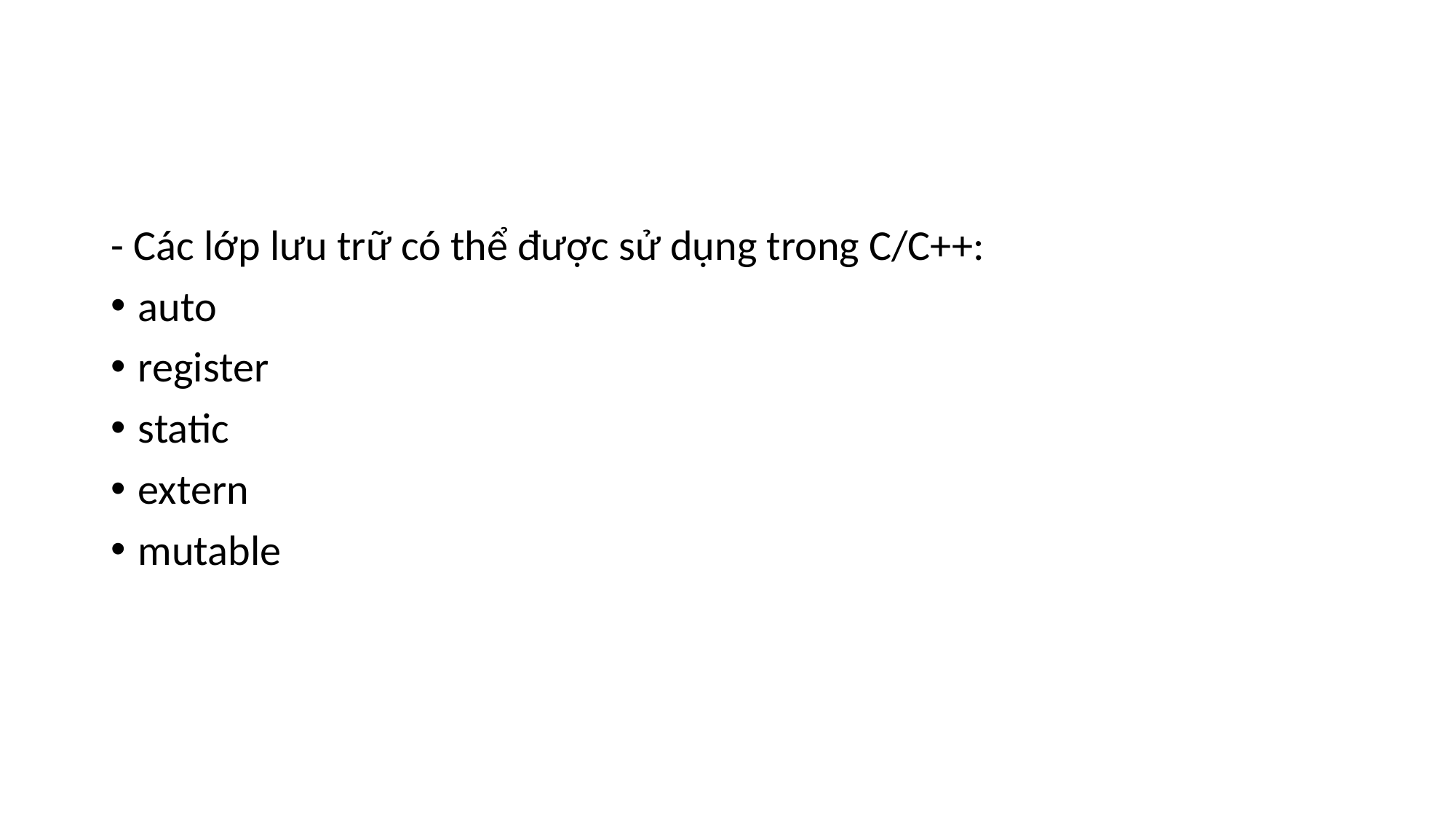

#
- Các lớp lưu trữ có thể được sử dụng trong C/C++:
auto
register
static
extern
mutable